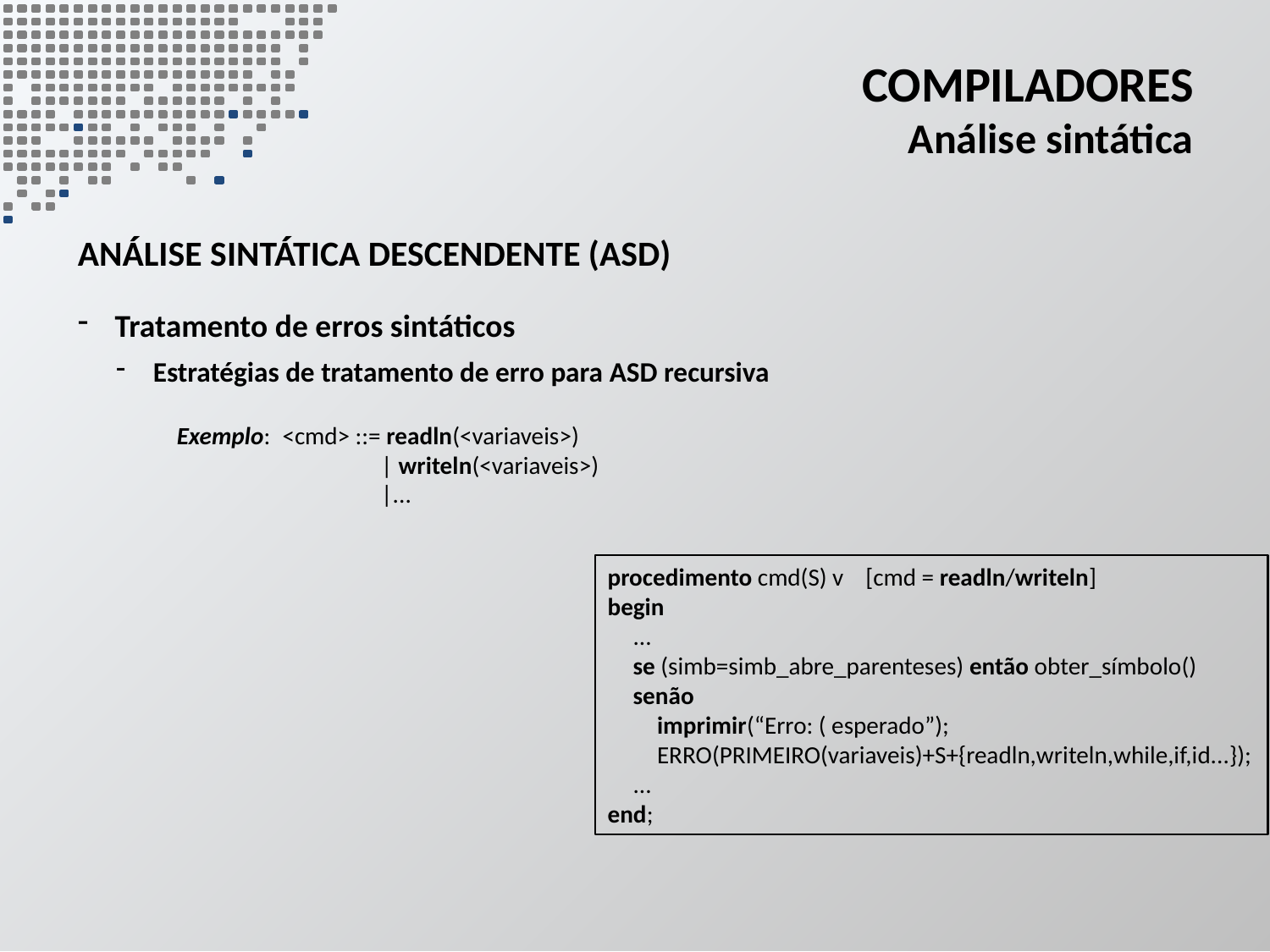

# Compiladores Análise sintática
análise sintática descendente (ASD)
Tratamento de erros sintáticos
Estratégias de tratamento de erro para ASD recursiva
Exemplo:	 <cmd> ::= readln(<variaveis>)
                   | writeln(<variaveis>)
                   |...

procedimento cmd(S) v    [cmd = readln/writeln]
begin
...
se (simb=simb_abre_parenteses) então obter_símbolo()
senão
imprimir(“Erro: ( esperado”);
ERRO(PRIMEIRO(variaveis)+S+{readln,writeln,while,if,id...});
...
end;